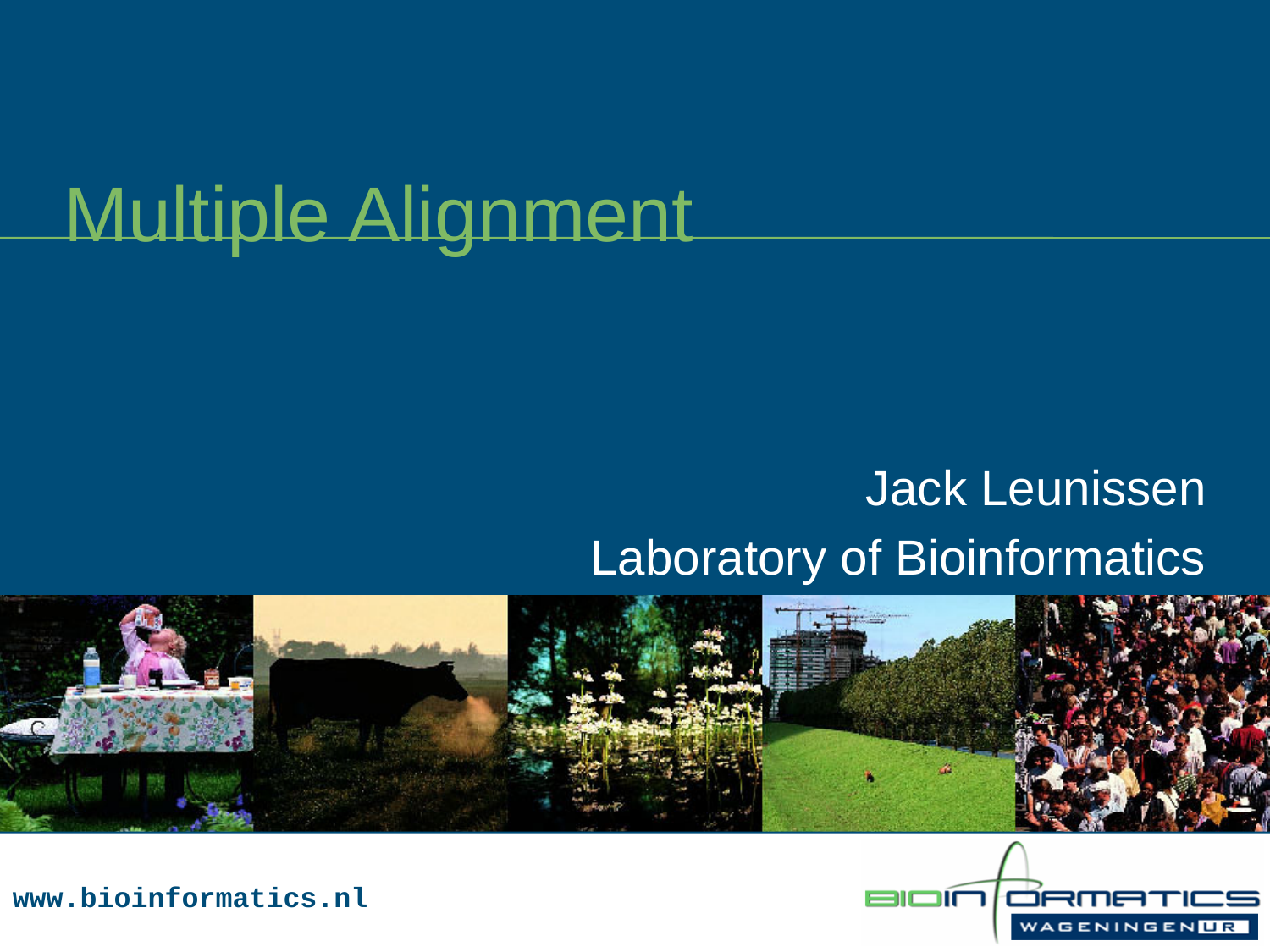

# Multiple Alignment
Jack Leunissen
Laboratory of Bioinformatics